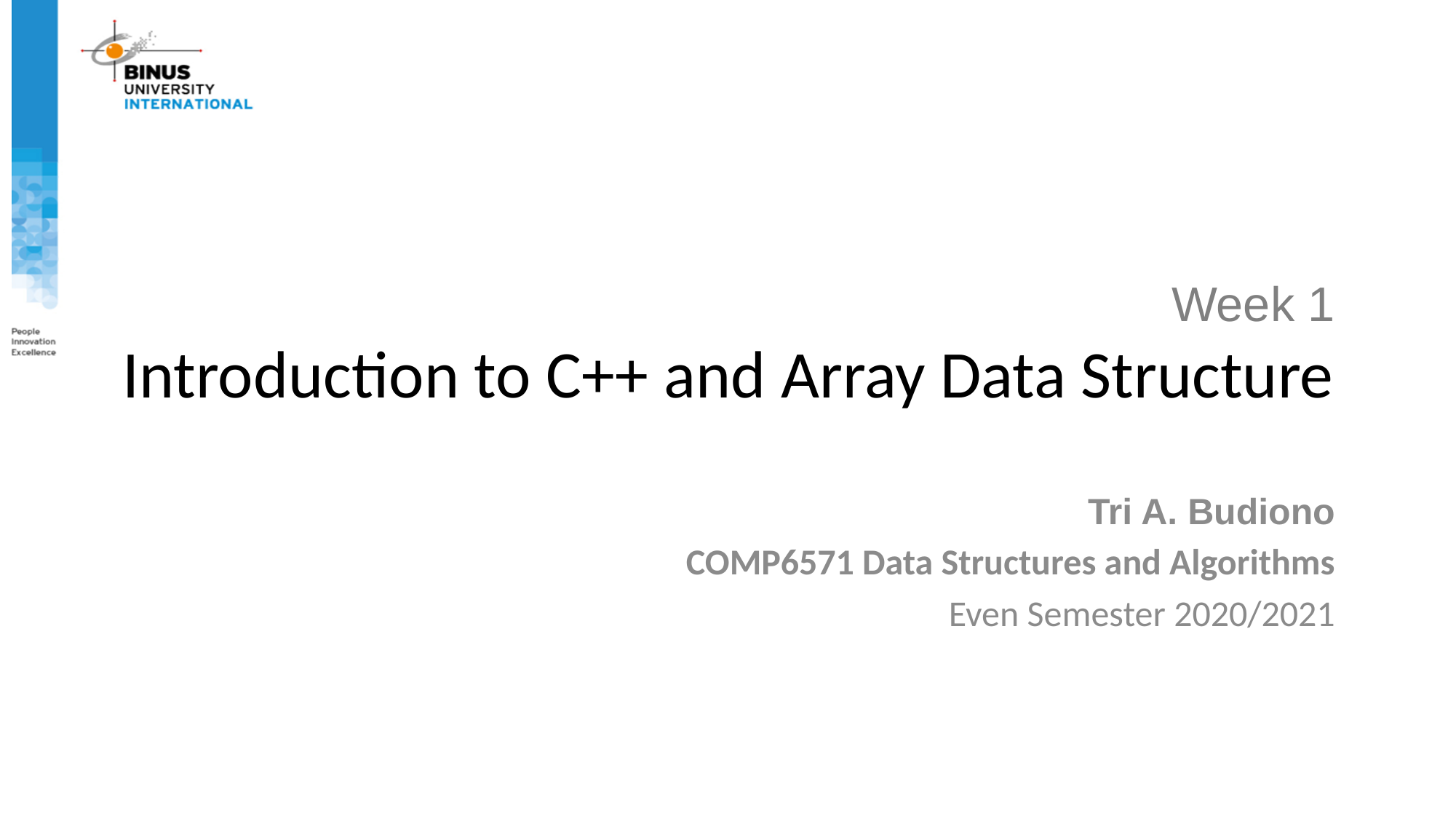

# Week 1 Introduction to C++ and Array Data Structure
Tri A. Budiono
COMP6571 Data Structures and Algorithms
Even Semester 2020/2021